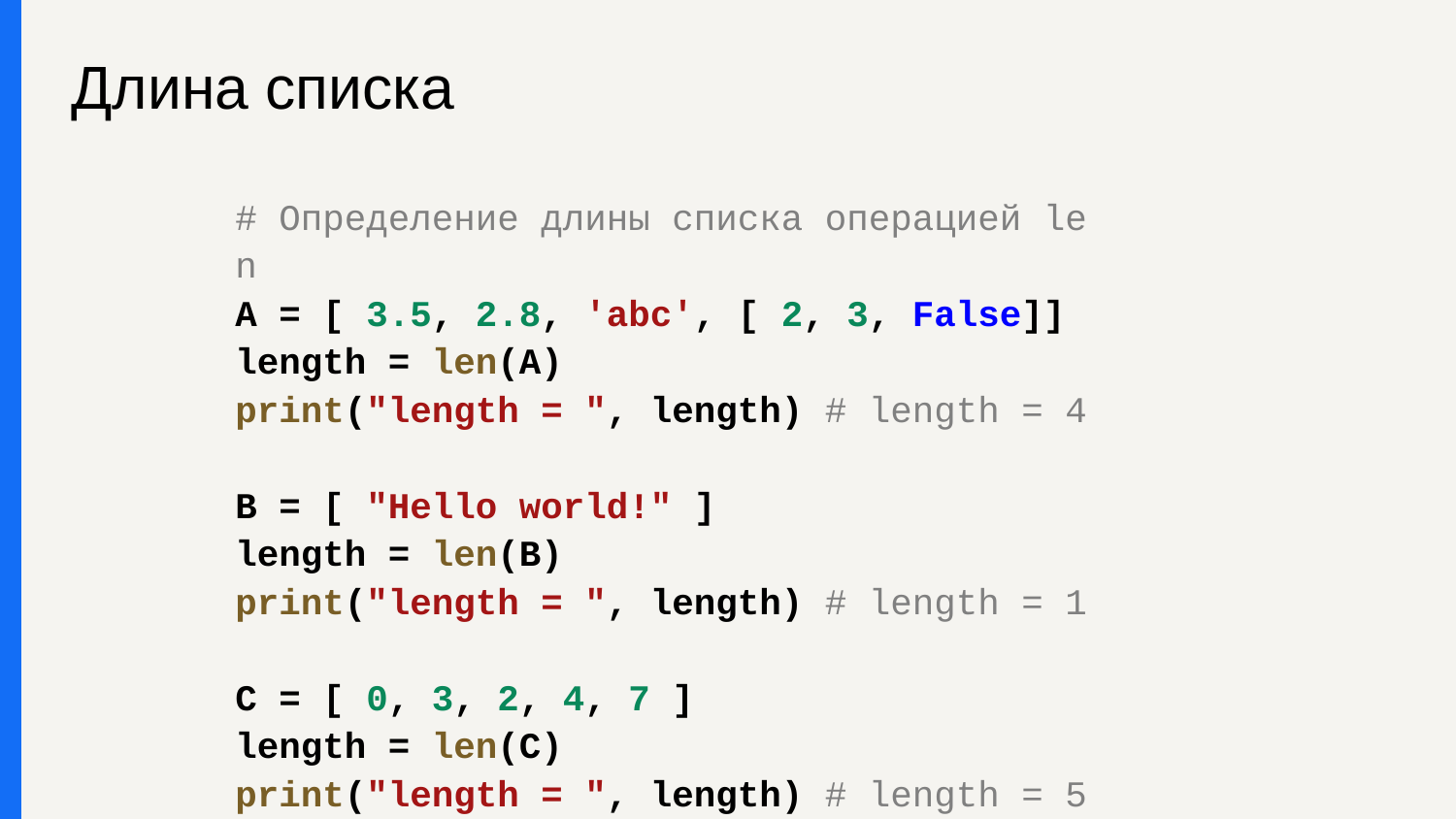

# Длина списка
# Определение длины списка операцией len
A = [ 3.5, 2.8, 'abc', [ 2, 3, False]]
length = len(A)
print("length = ", length) # length = 4

B = [ "Hello world!" ]
length = len(B)
print("length = ", length) # length = 1

C = [ 0, 3, 2, 4, 7 ]
length = len(C)
print("length = ", length) # length = 5